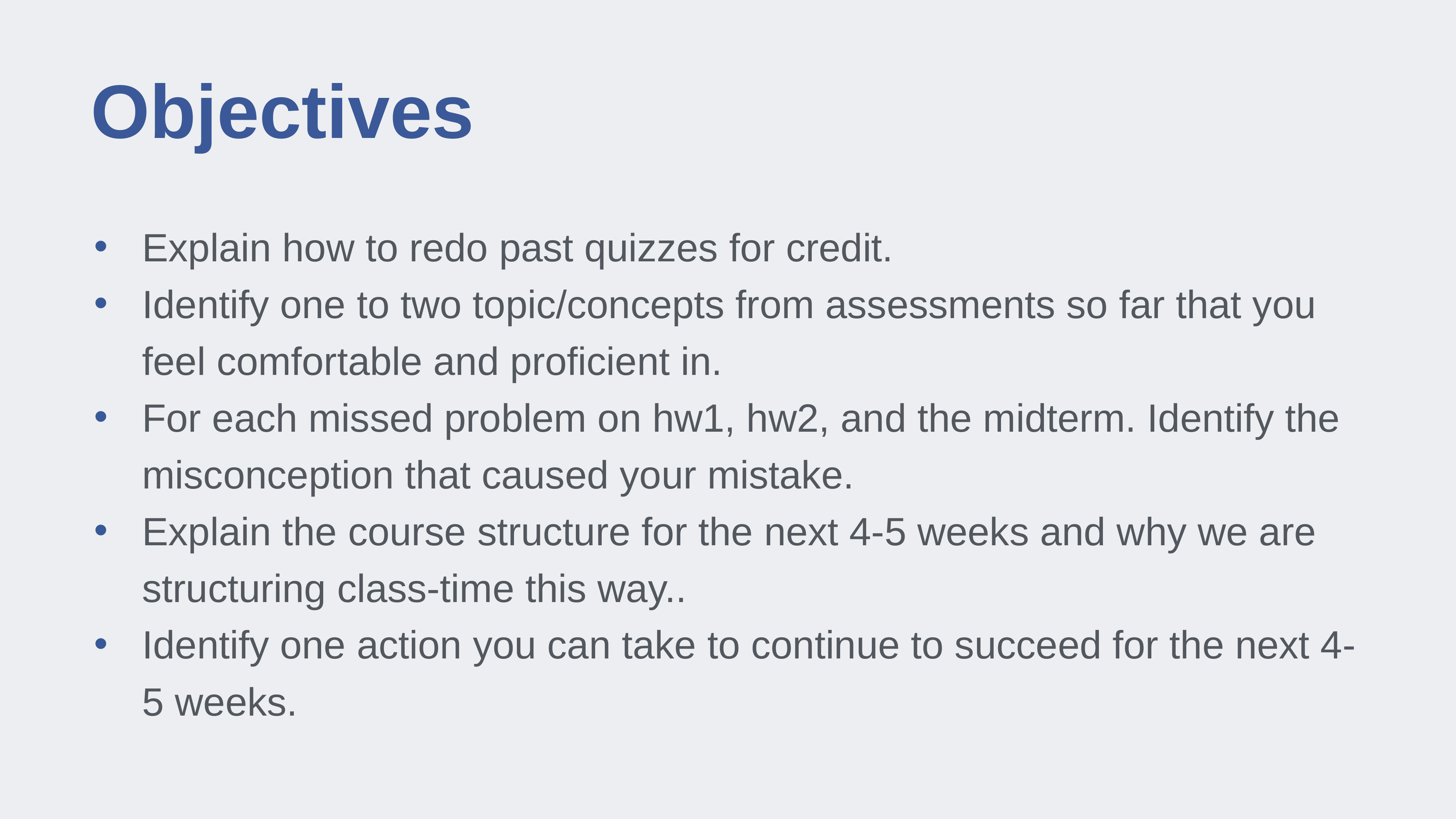

# Objectives
Explain how to redo past quizzes for credit.
Identify one to two topic/concepts from assessments so far that you feel comfortable and proficient in.
For each missed problem on hw1, hw2, and the midterm. Identify the misconception that caused your mistake.
Explain the course structure for the next 4-5 weeks and why we are structuring class-time this way..
Identify one action you can take to continue to succeed for the next 4-5 weeks.